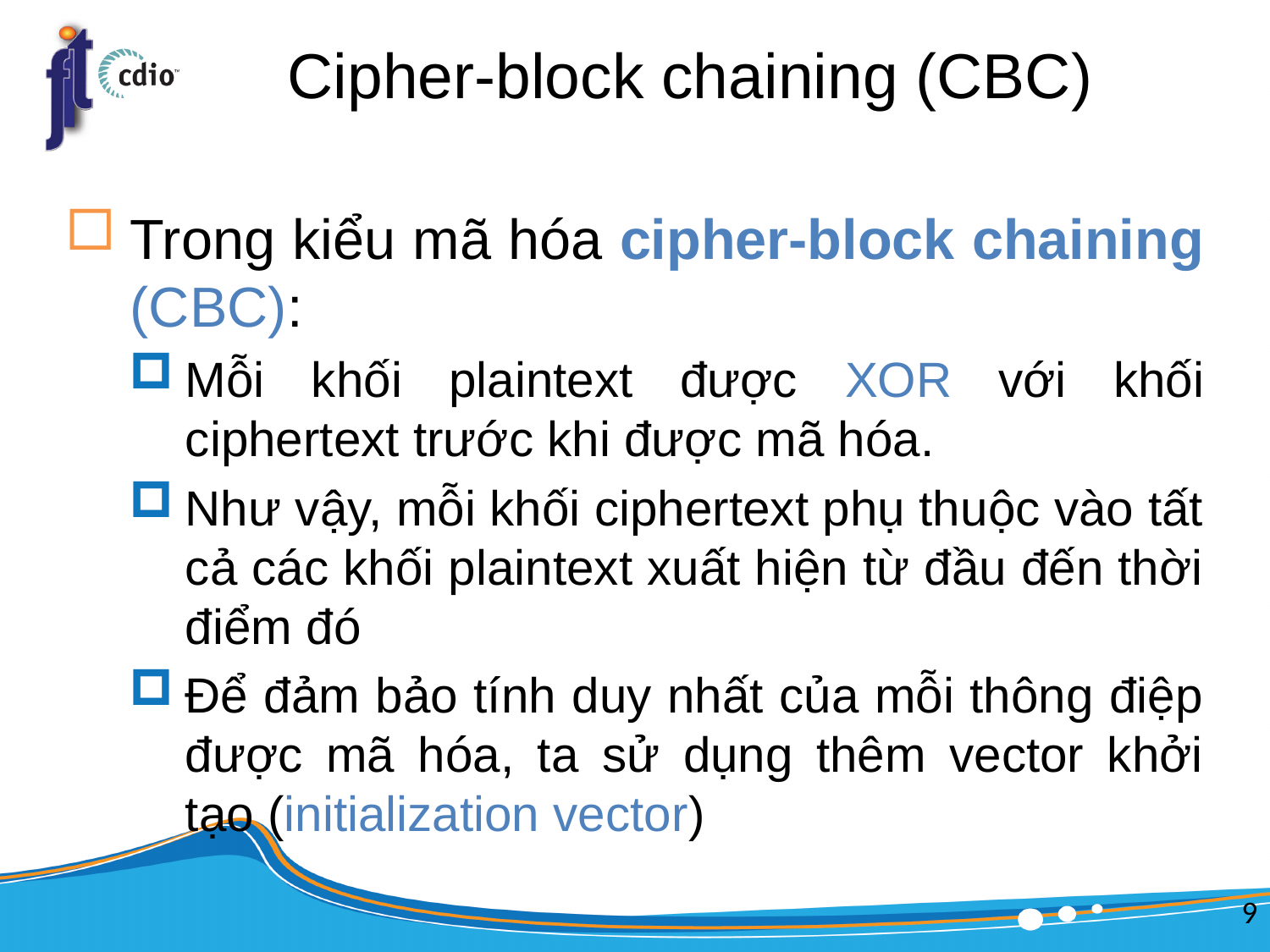

# Cipher-block chaining (CBC)
Trong kiểu mã hóa cipher-block chaining (CBC):
Mỗi khối plaintext được XOR với khối ciphertext trước khi được mã hóa.
Như vậy, mỗi khối ciphertext phụ thuộc vào tất cả các khối plaintext xuất hiện từ đầu đến thời điểm đó
Để đảm bảo tính duy nhất của mỗi thông điệp được mã hóa, ta sử dụng thêm vector khởi tạo (initialization vector)
9